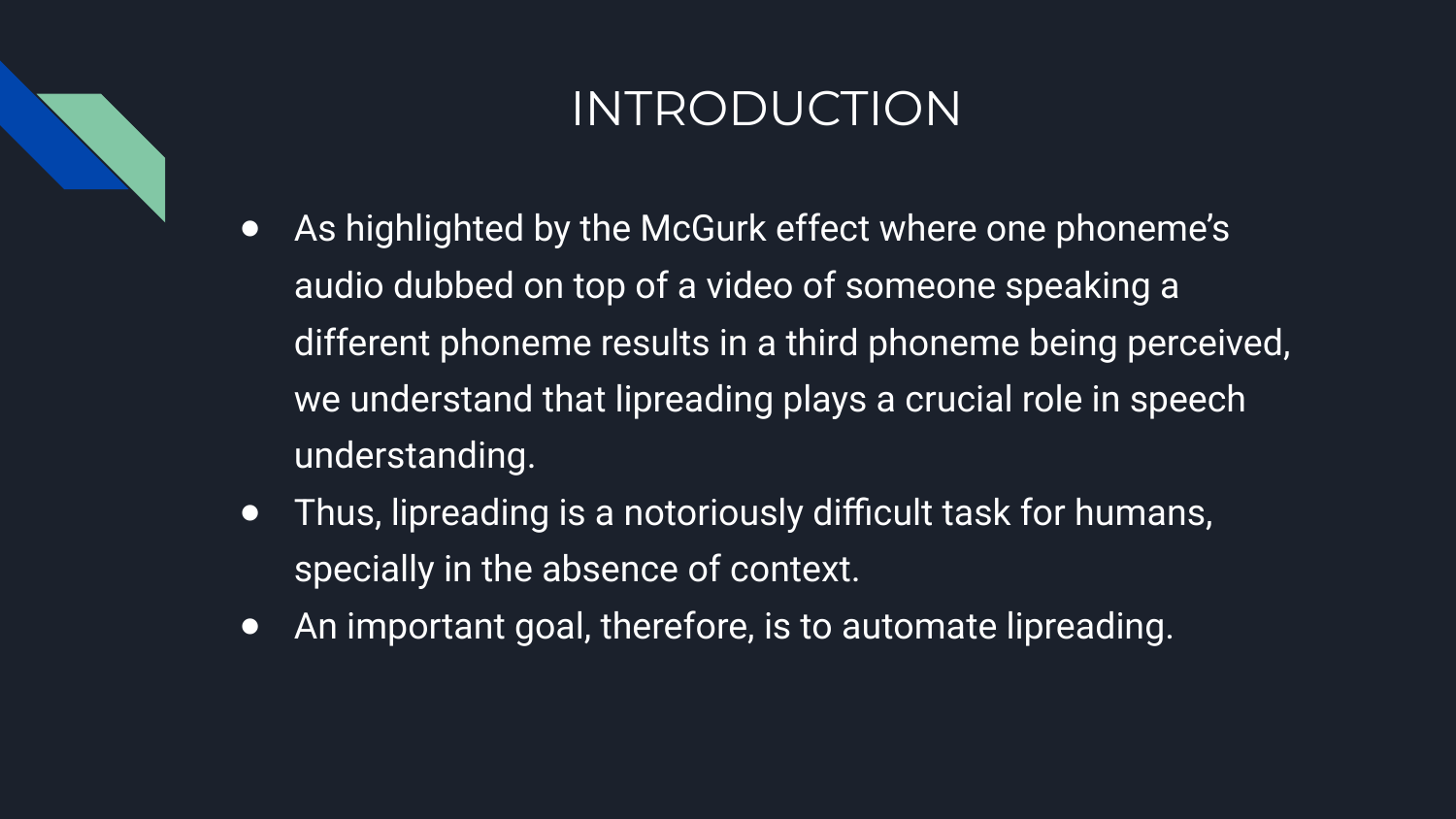

# INTRODUCTION
As highlighted by the McGurk effect where one phoneme’s audio dubbed on top of a video of someone speaking a different phoneme results in a third phoneme being perceived, we understand that lipreading plays a crucial role in speech understanding.
Thus, lipreading is a notoriously difficult task for humans, specially in the absence of context.
An important goal, therefore, is to automate lipreading.